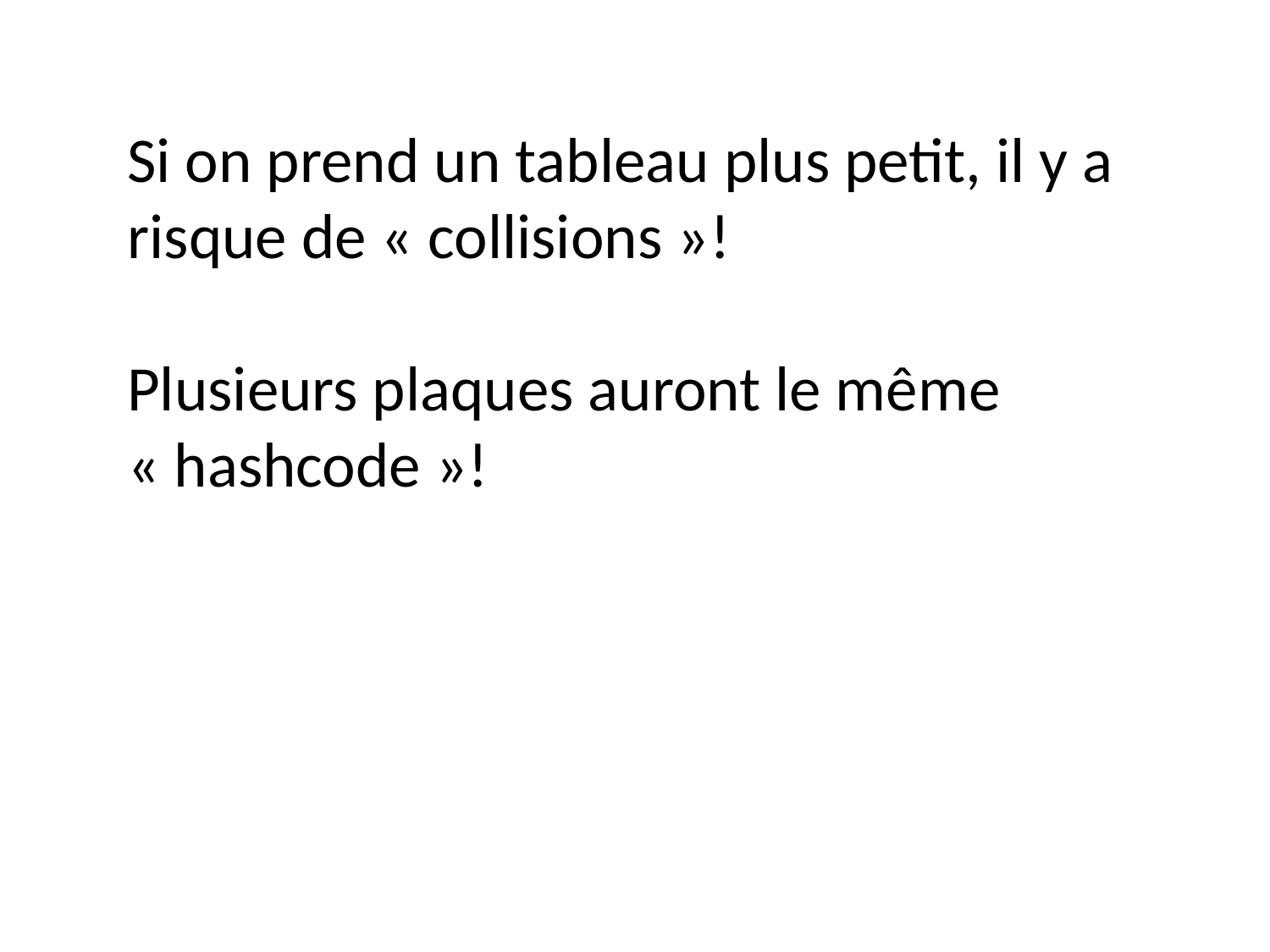

Si on prend un tableau plus petit, il y a risque de « collisions »!

Plusieurs plaques auront le même « hashcode »!